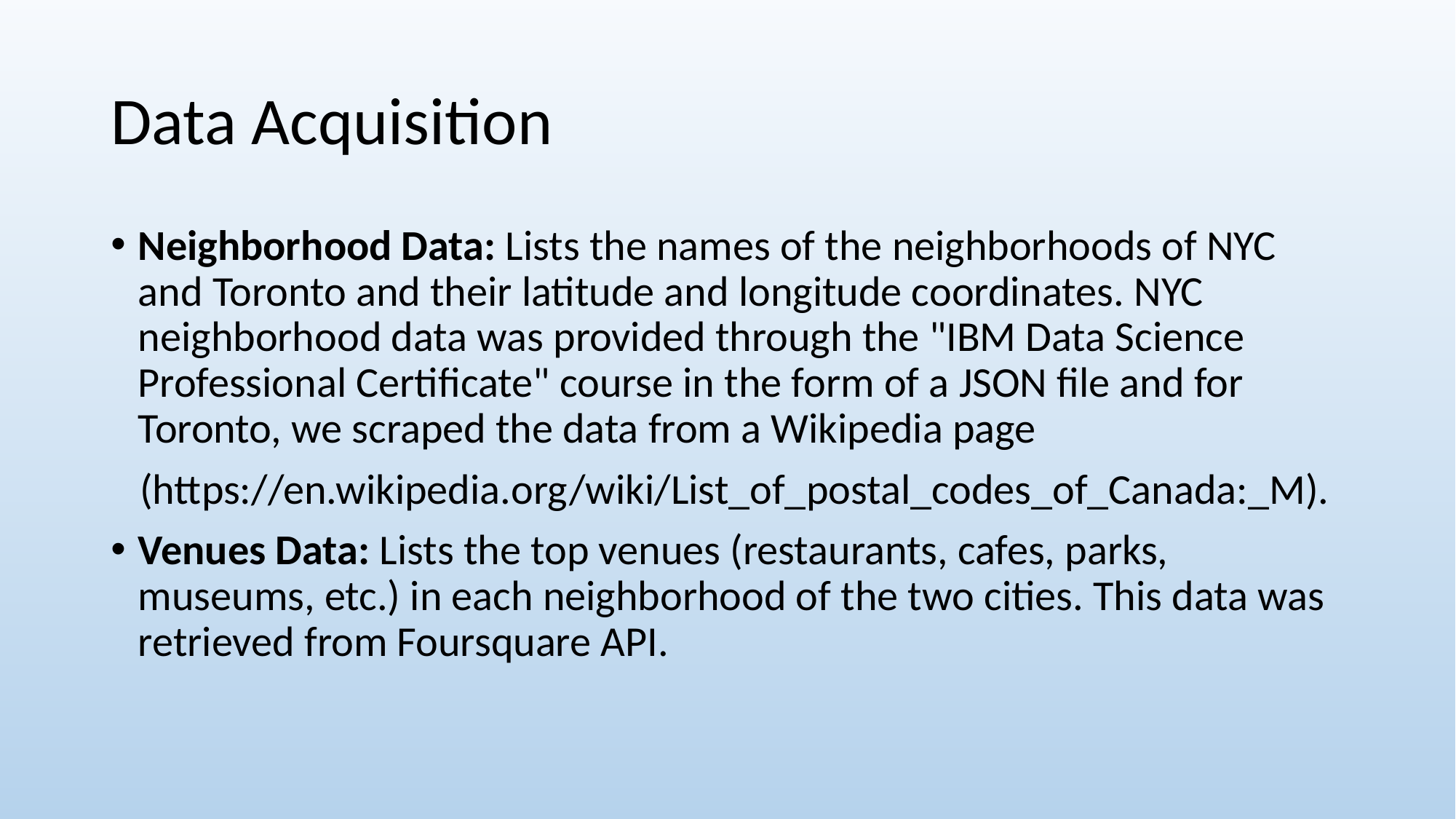

# Data Acquisition
Neighborhood Data: Lists the names of the neighborhoods of NYC and Toronto and their latitude and longitude coordinates. NYC neighborhood data was provided through the "IBM Data Science Professional Certificate" course in the form of a JSON file and for Toronto, we scraped the data from a Wikipedia page
   (https://en.wikipedia.org/wiki/List_of_postal_codes_of_Canada:_M).
Venues Data: Lists the top venues (restaurants, cafes, parks, museums, etc.) in each neighborhood of the two cities. This data was retrieved from Foursquare API.